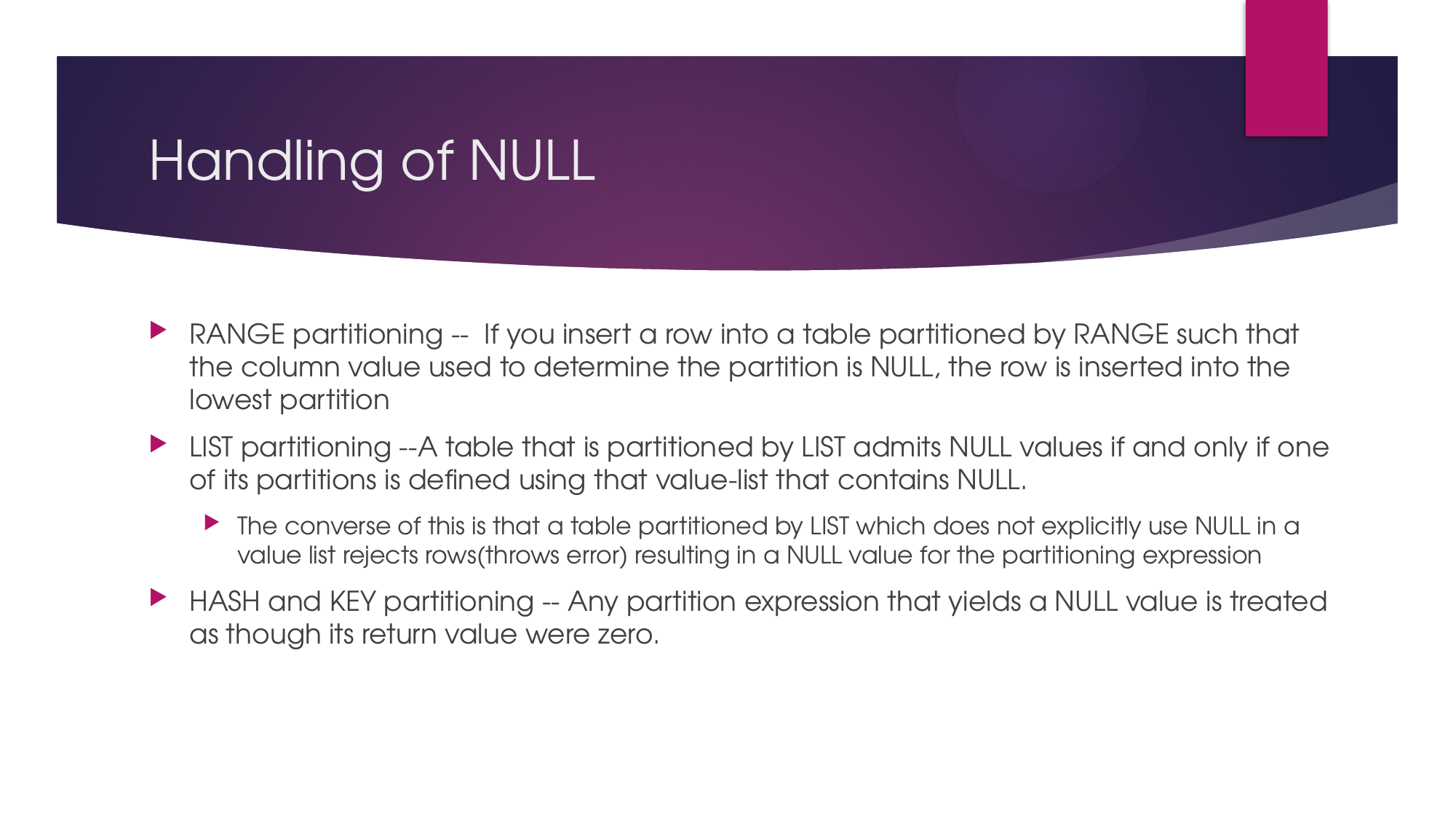

# Handling of NULL
RANGE partitioning --  If you insert a row into a table partitioned by RANGE such that the column value used to determine the partition is NULL, the row is inserted into the lowest partition
LIST partitioning --A table that is partitioned by LIST admits NULL values if and only if one of its partitions is defined using that value-list that contains NULL.
The converse of this is that a table partitioned by LIST which does not explicitly use NULL in a value list rejects rows(throws error) resulting in a NULL value for the partitioning expression
HASH and KEY partitioning -- Any partition expression that yields a NULL value is treated as though its return value were zero.